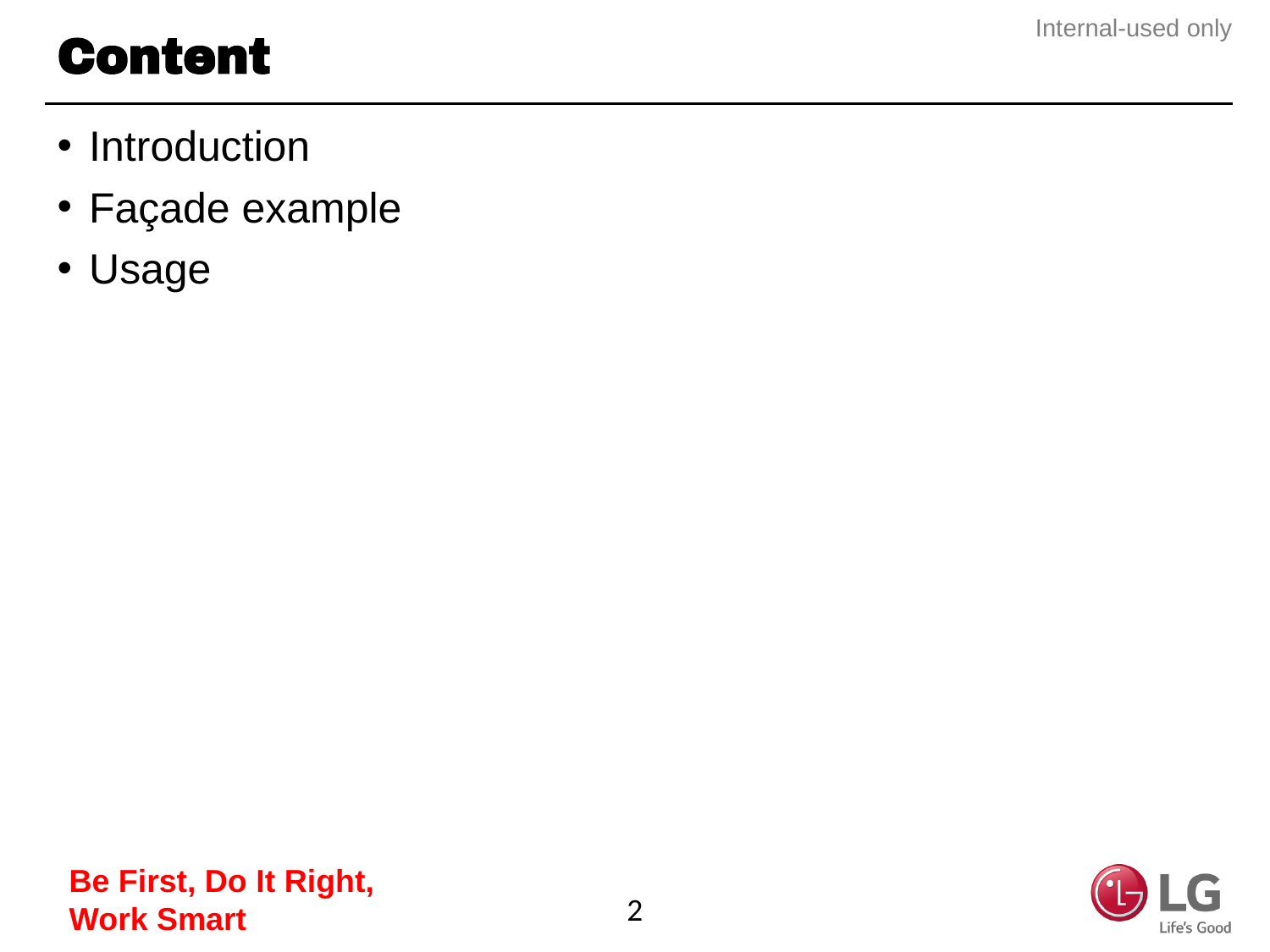

# Content
Introduction
Façade example
Usage
2